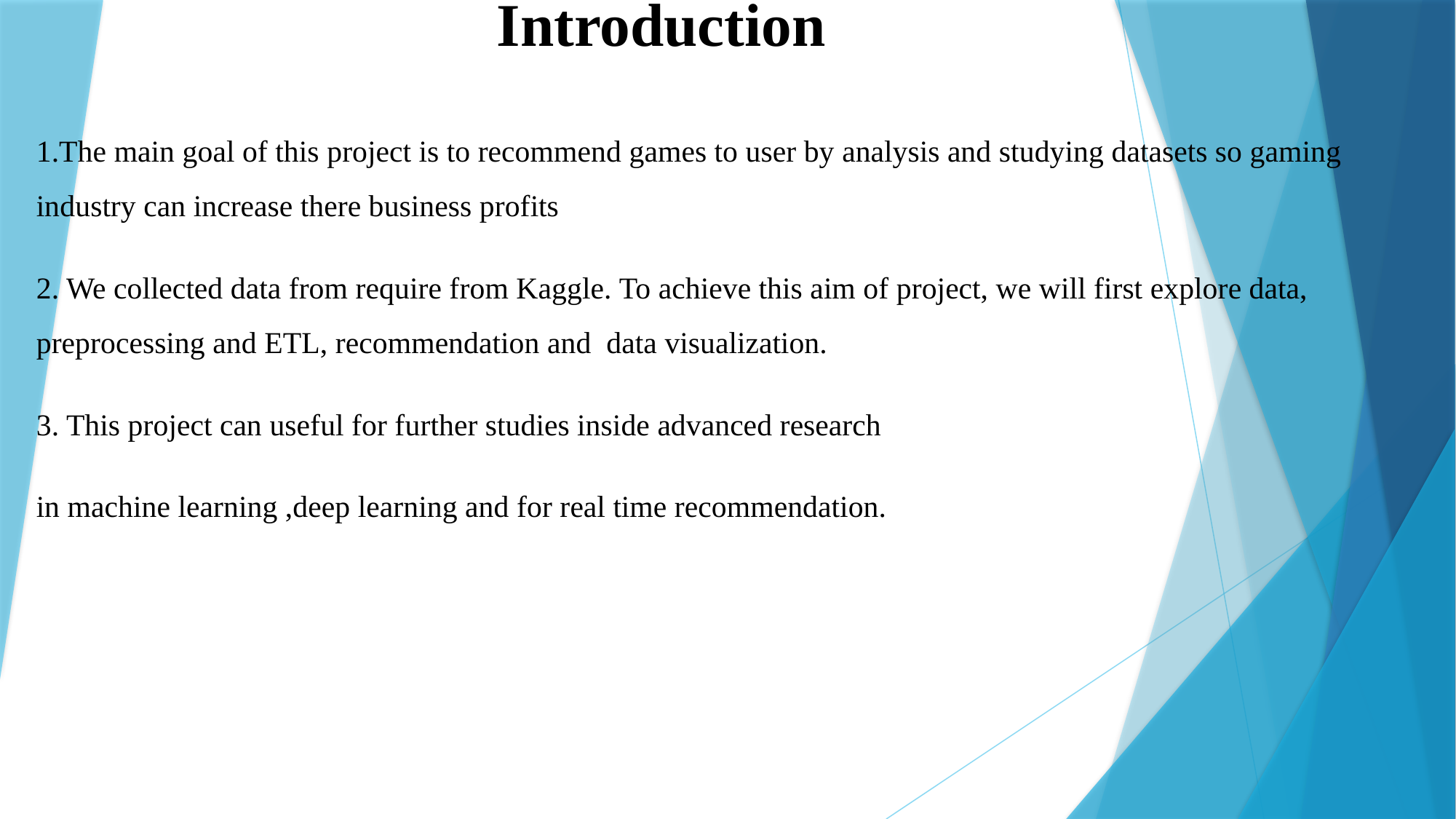

# Introduction
1.The main goal of this project is to recommend games to user by analysis and studying datasets so gaming industry can increase there business profits
2. We collected data from require from Kaggle. To achieve this aim of project, we will first explore data, preprocessing and ETL, recommendation and  data visualization.
3. This project can useful for further studies inside advanced research
in machine learning ,deep learning and for real time recommendation.